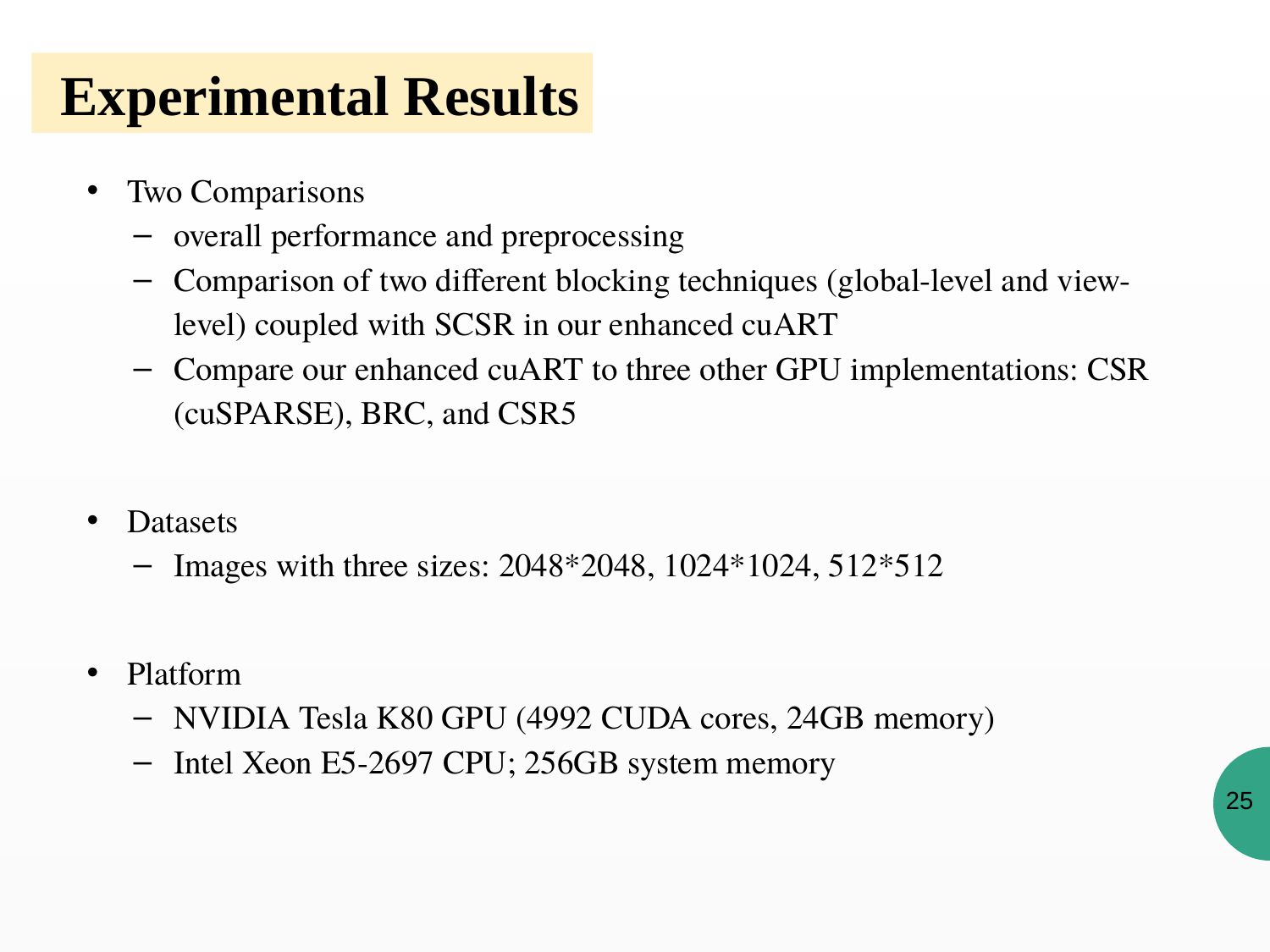

Experimental Results
Two Comparisons
overall performance and preprocessing
Comparison of two different blocking techniques (global-level and view-level) coupled with SCSR in our enhanced cuART
Compare our enhanced cuART to three other GPU implementations: CSR (cuSPARSE), BRC, and CSR5

Datasets
Images with three sizes: 2048*2048, 1024*1024, 512*512

Platform
NVIDIA Tesla K80 GPU (4992 CUDA cores, 24GB memory)
Intel Xeon E5-2697 CPU; 256GB system memory
25